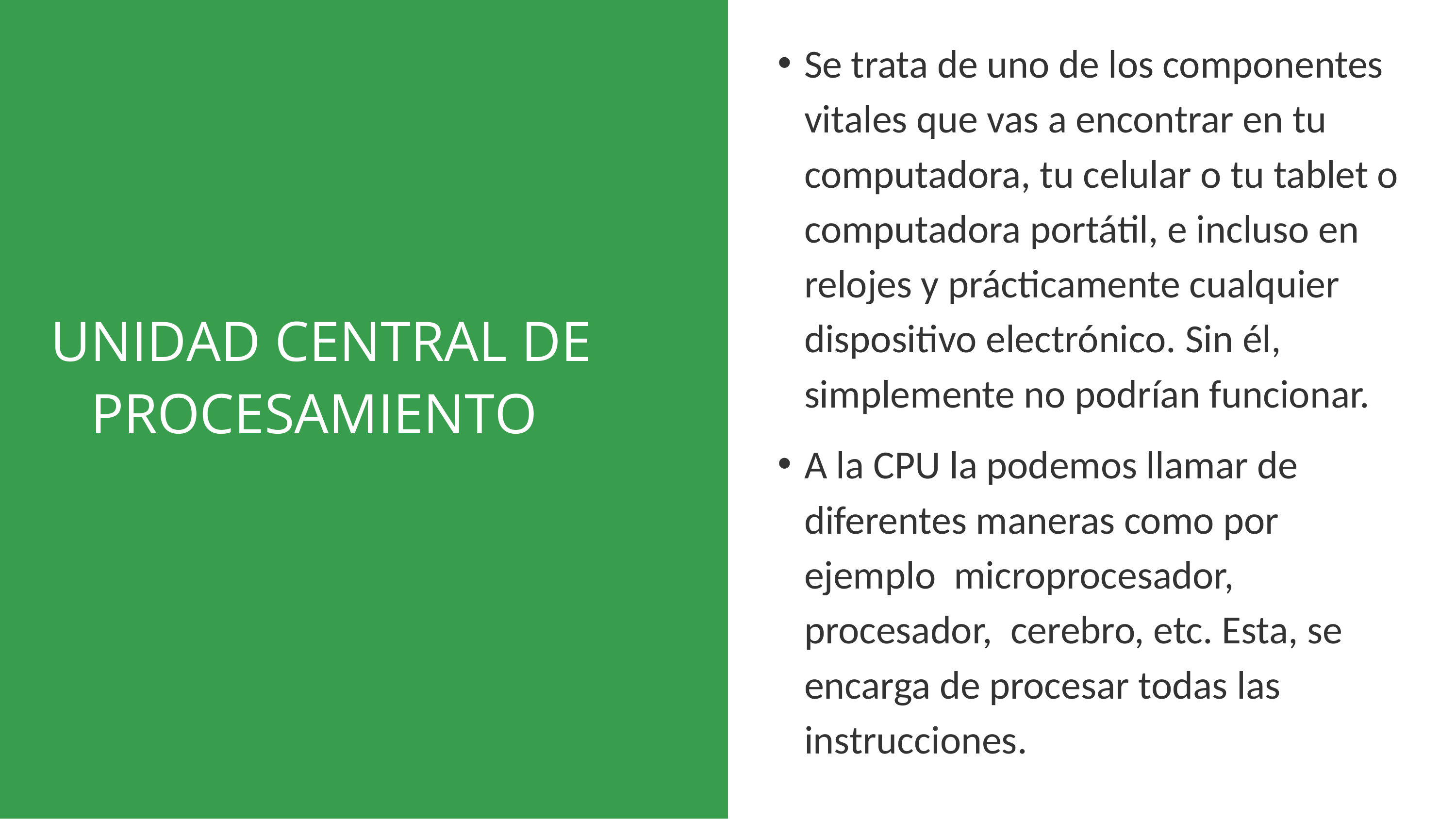

Se trata de uno de los componentes vitales que vas a encontrar en tu computadora, tu celular o tu tablet o computadora portátil, e incluso en relojes y prácticamente cualquier dispositivo electrónico. Sin él, simplemente no podrían funcionar.
A la CPU la podemos llamar de diferentes maneras como por ejemplo  microprocesador, procesador,  cerebro, etc. Esta, se encarga de procesar todas las instrucciones.
UNIDAD CENTRAL DE PROCESAMIENTO